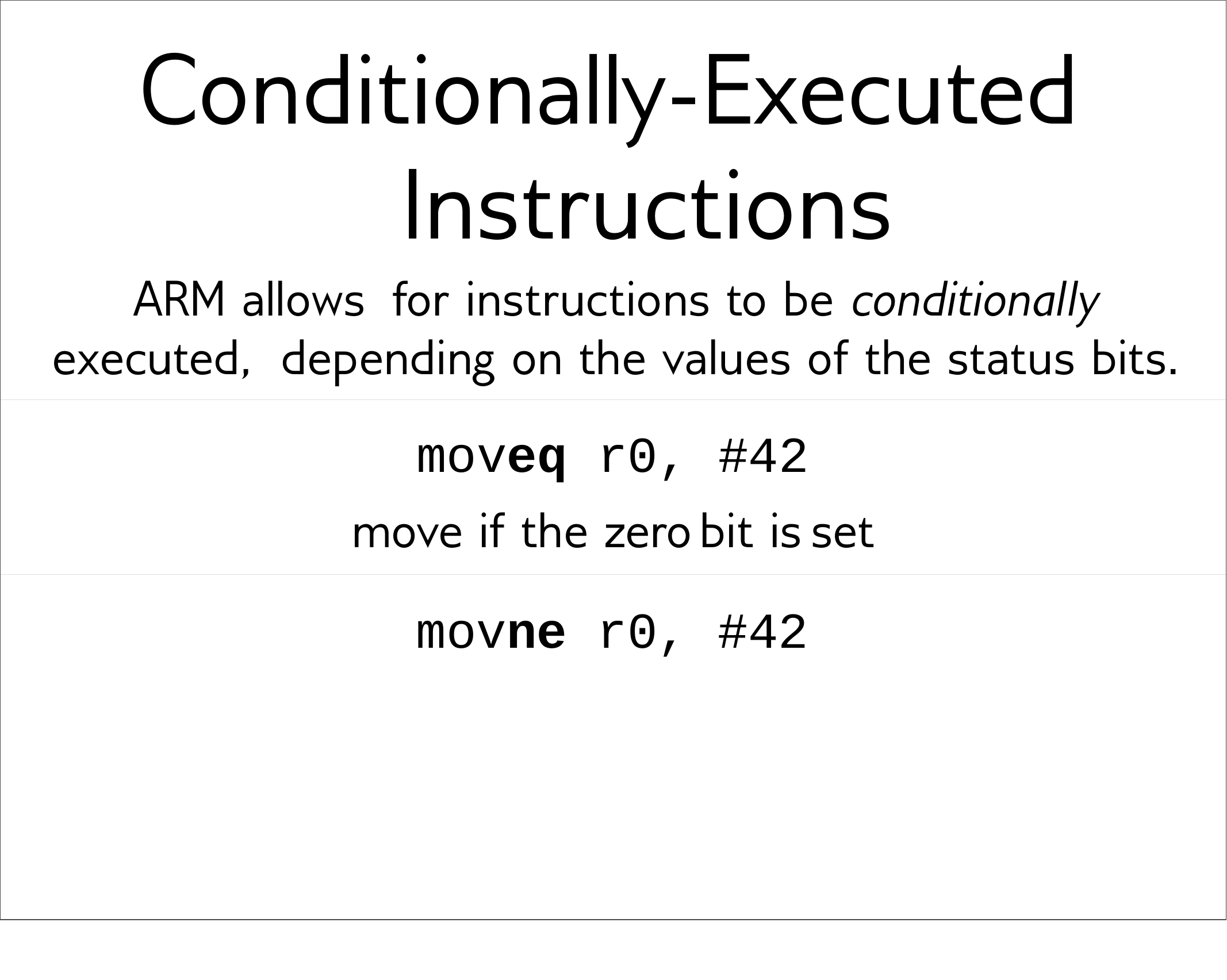

# Conditionally-Executed  Instructions
ARM allows	for	instructions to be conditionally executed,  depending on the values of the status bits.
moveq	r0, #42
move if the zero	bit is	set
movne	r0, #42